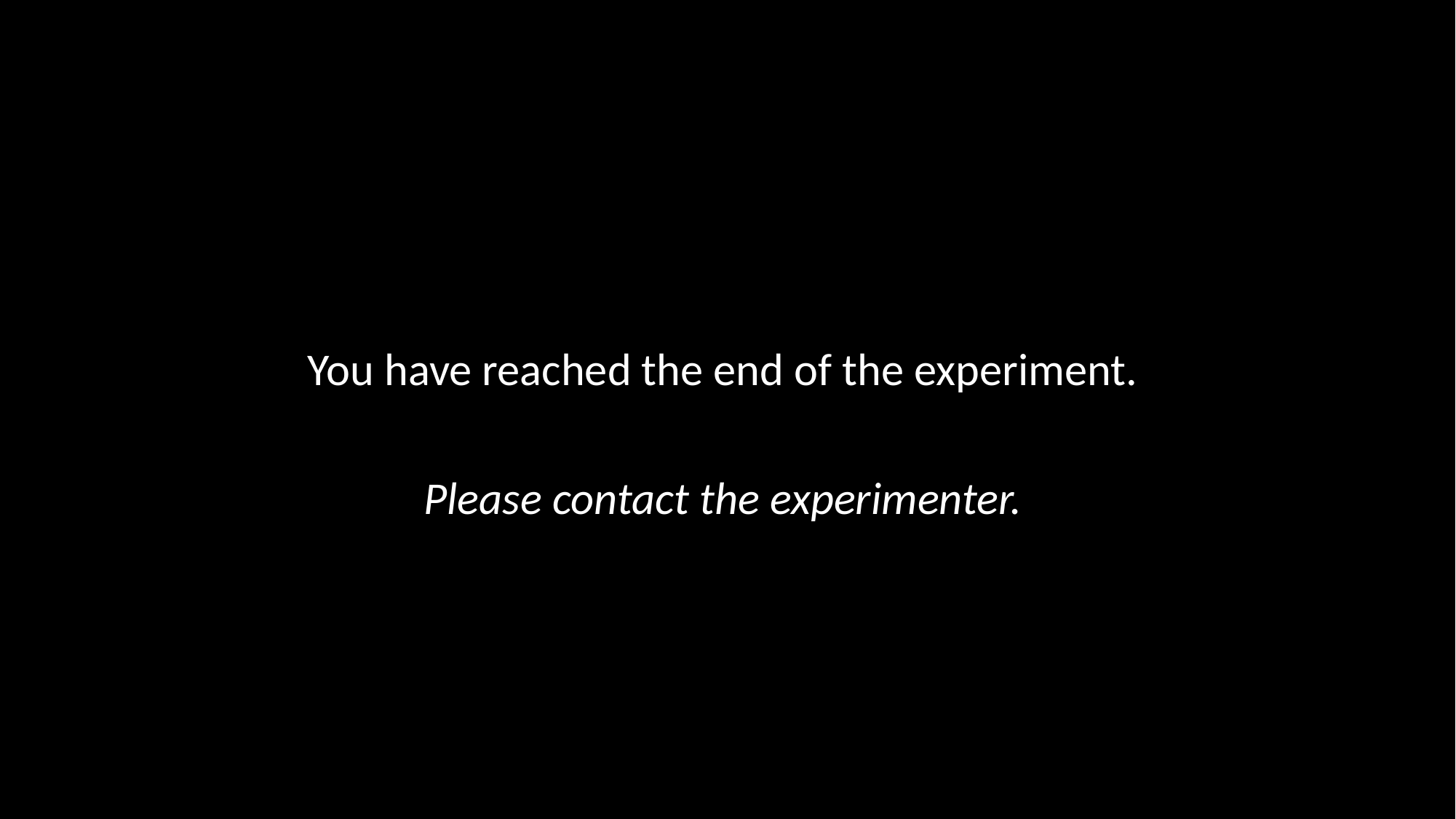

You have reached the end of the experiment.

Please contact the experimenter.